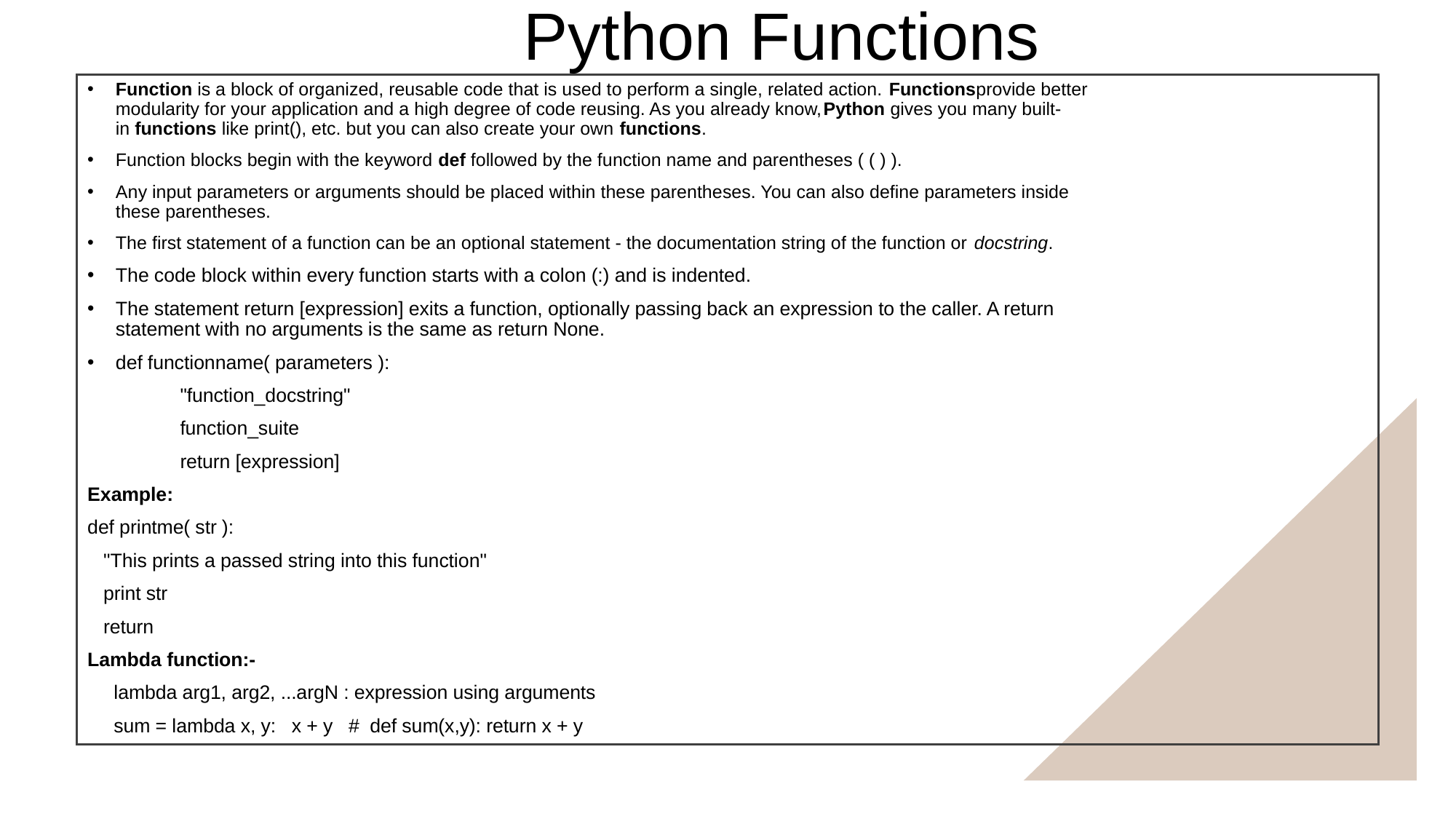

Python Functions
Function is a block of organized, reusable code that is used to perform a single, related action. Functionsprovide better modularity for your application and a high degree of code reusing. As you already know,Python gives you many built-in functions like print(), etc. but you can also create your own functions.
Function blocks begin with the keyword def followed by the function name and parentheses ( ( ) ).
Any input parameters or arguments should be placed within these parentheses. You can also define parameters inside these parentheses.
The first statement of a function can be an optional statement - the documentation string of the function or docstring.
The code block within every function starts with a colon (:) and is indented.
The statement return [expression] exits a function, optionally passing back an expression to the caller. A return statement with no arguments is the same as return None.
def functionname( parameters ):
	 "function_docstring"
	 function_suite
	 return [expression]
Example:
def printme( str ):
   "This prints a passed string into this function"
   print str
   return
Lambda function:-
     lambda arg1, arg2, ...argN : expression using arguments
     sum = lambda x, y:   x + y   #  def sum(x,y): return x + y